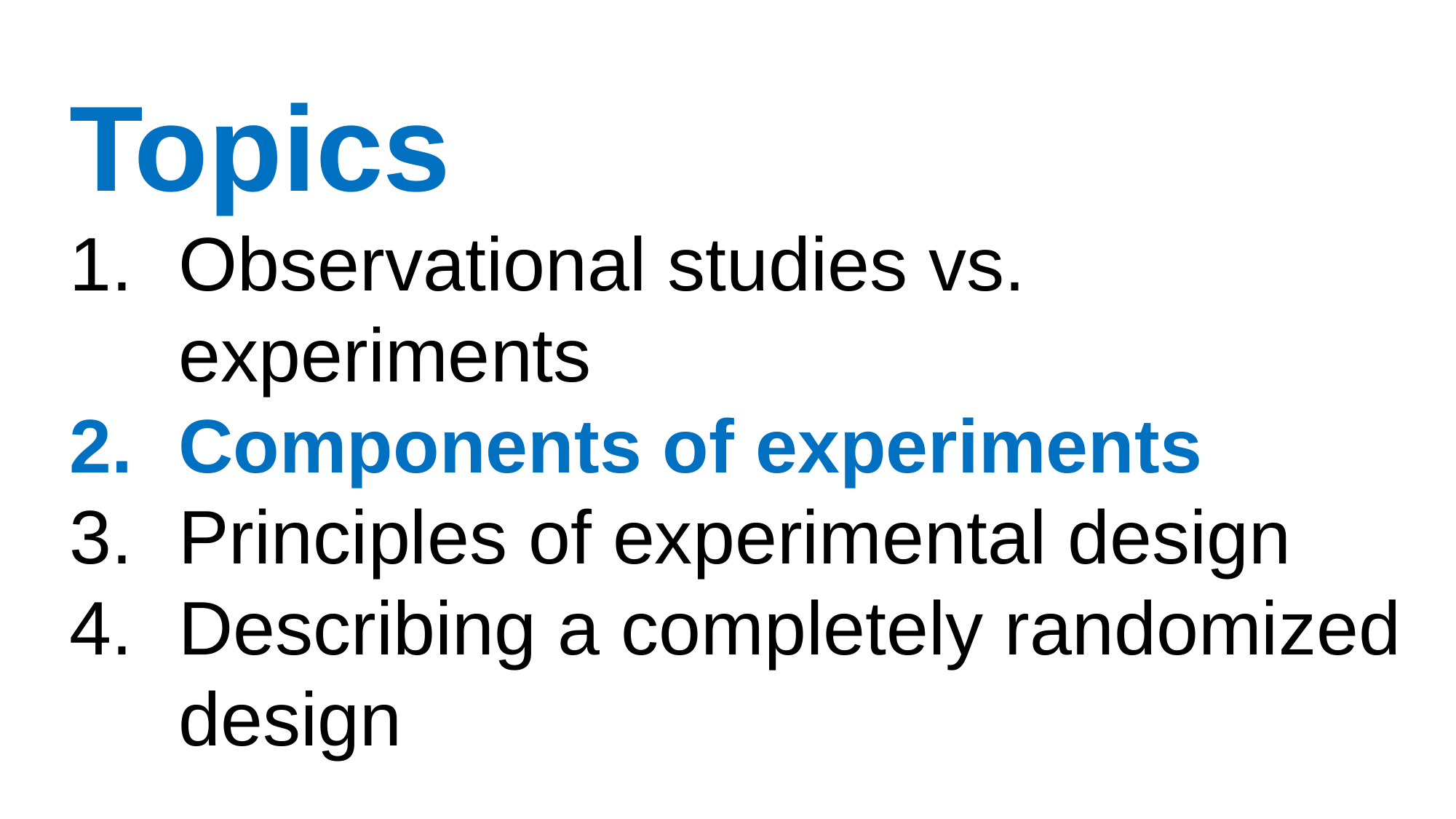

Topics
Observational studies vs. experiments
Components of experiments
Principles of experimental design
Describing a completely randomized design